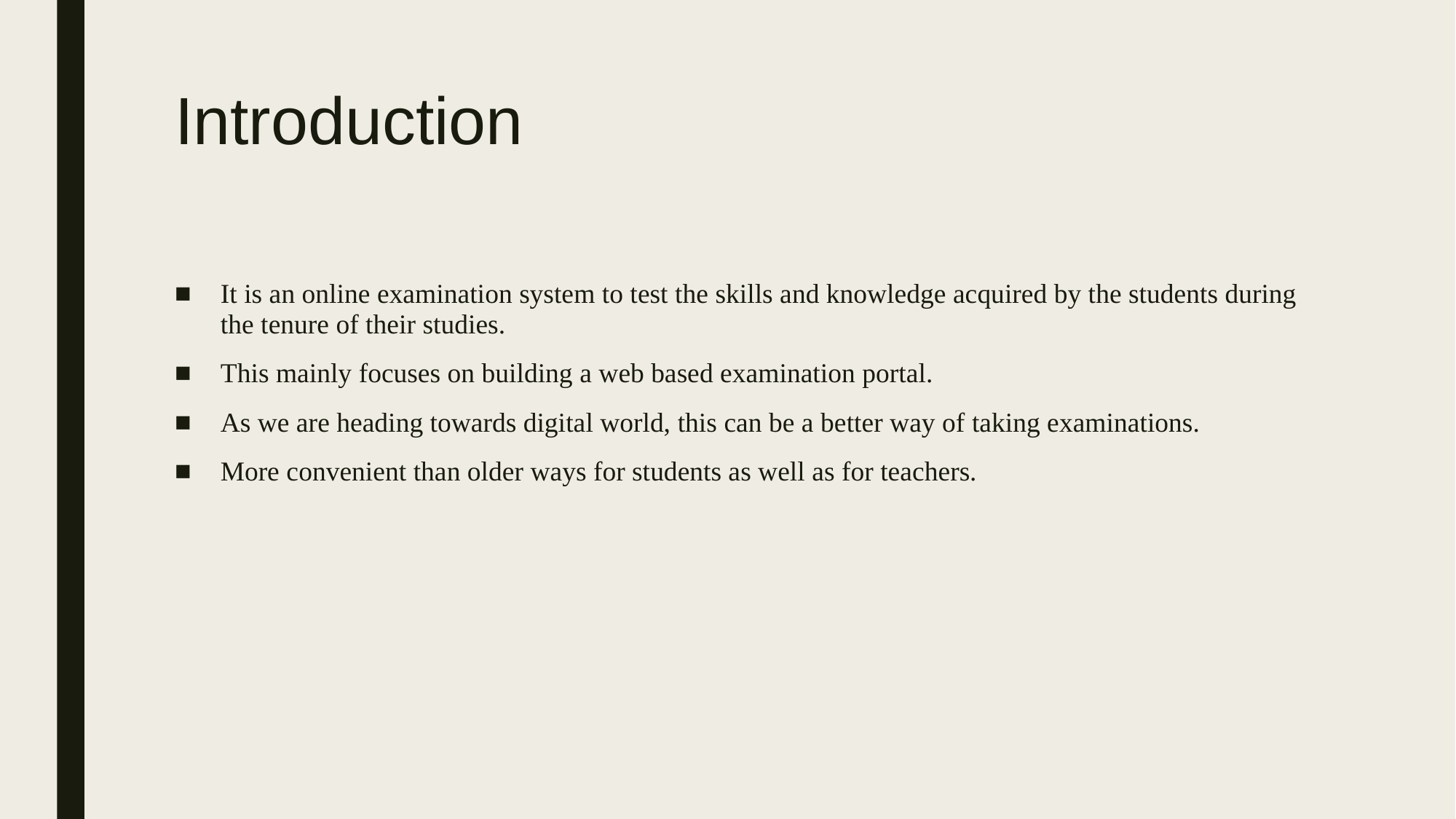

# Introduction
It is an online examination system to test the skills and knowledge acquired by the students during the tenure of their studies.
This mainly focuses on building a web based examination portal.
As we are heading towards digital world, this can be a better way of taking examinations.
More convenient than older ways for students as well as for teachers.